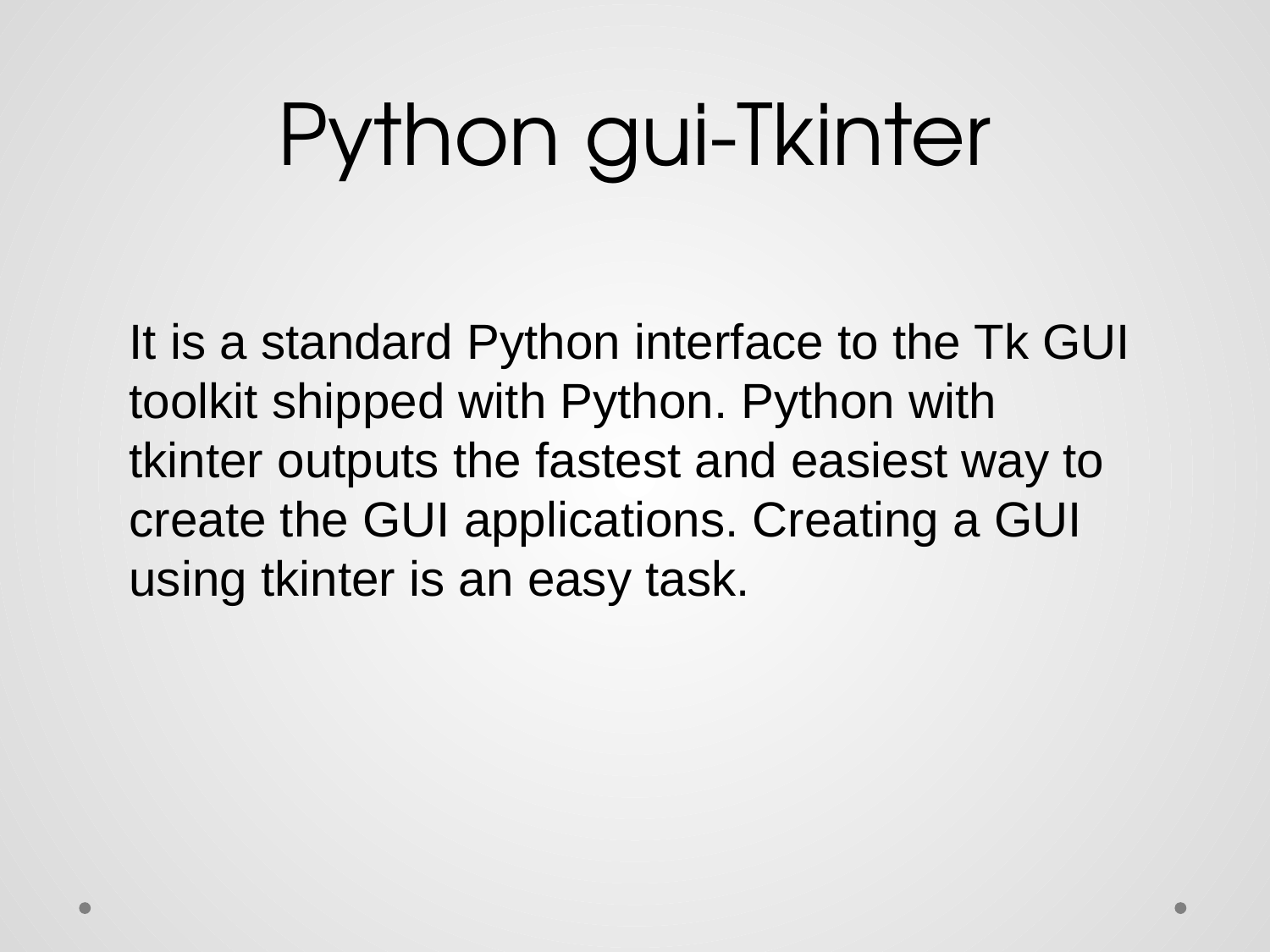

Python gui-Tkinter

It is a standard Python interface to the Tk GUI toolkit shipped with Python. Python with tkinter outputs the fastest and easiest way to create the GUI applications. Creating a GUI using tkinter is an easy task.